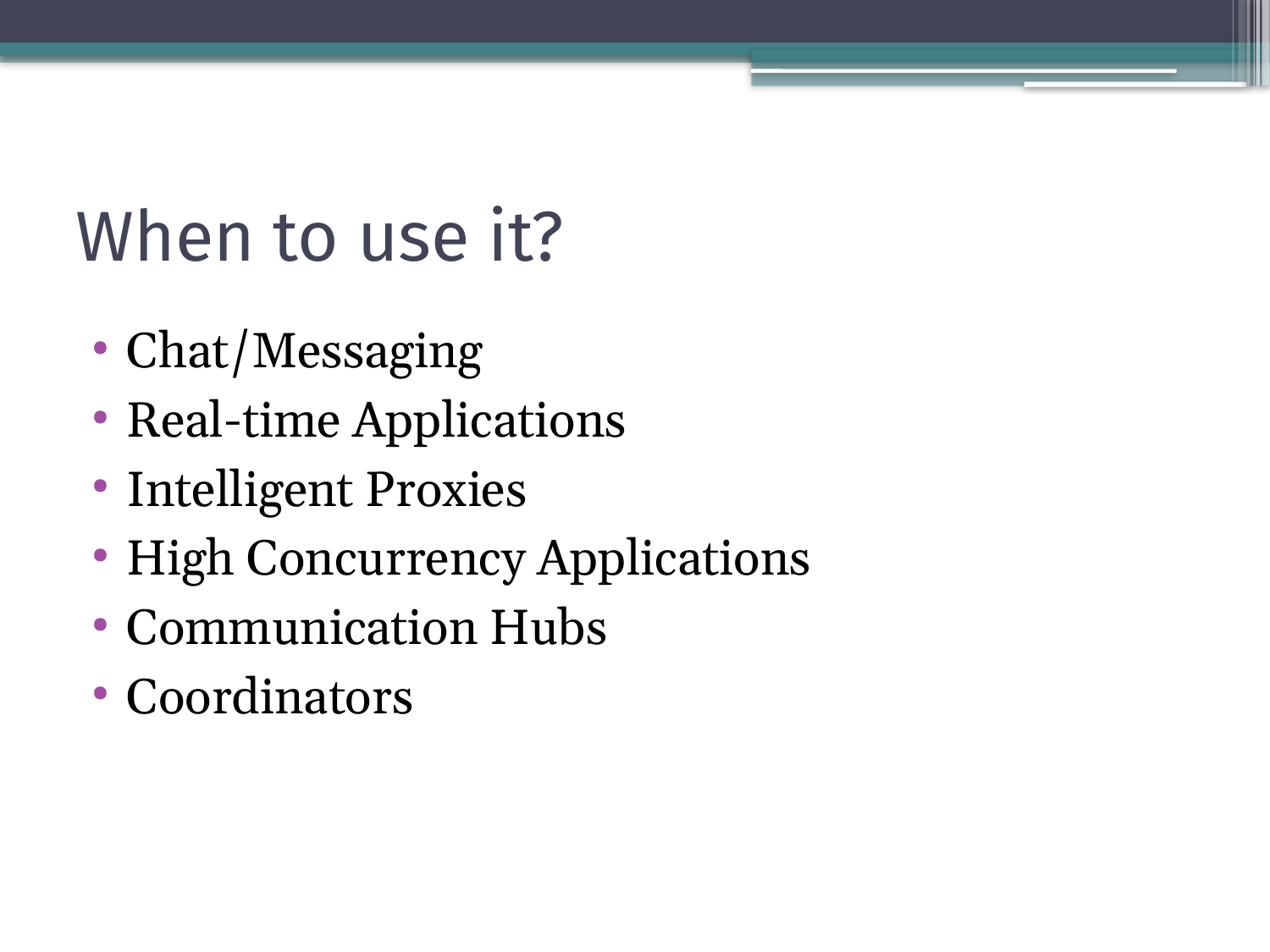

# When to use it?
Chat/Messaging
Real-time Applications
Intelligent Proxies
High Concurrency Applications
Communication Hubs
Coordinators